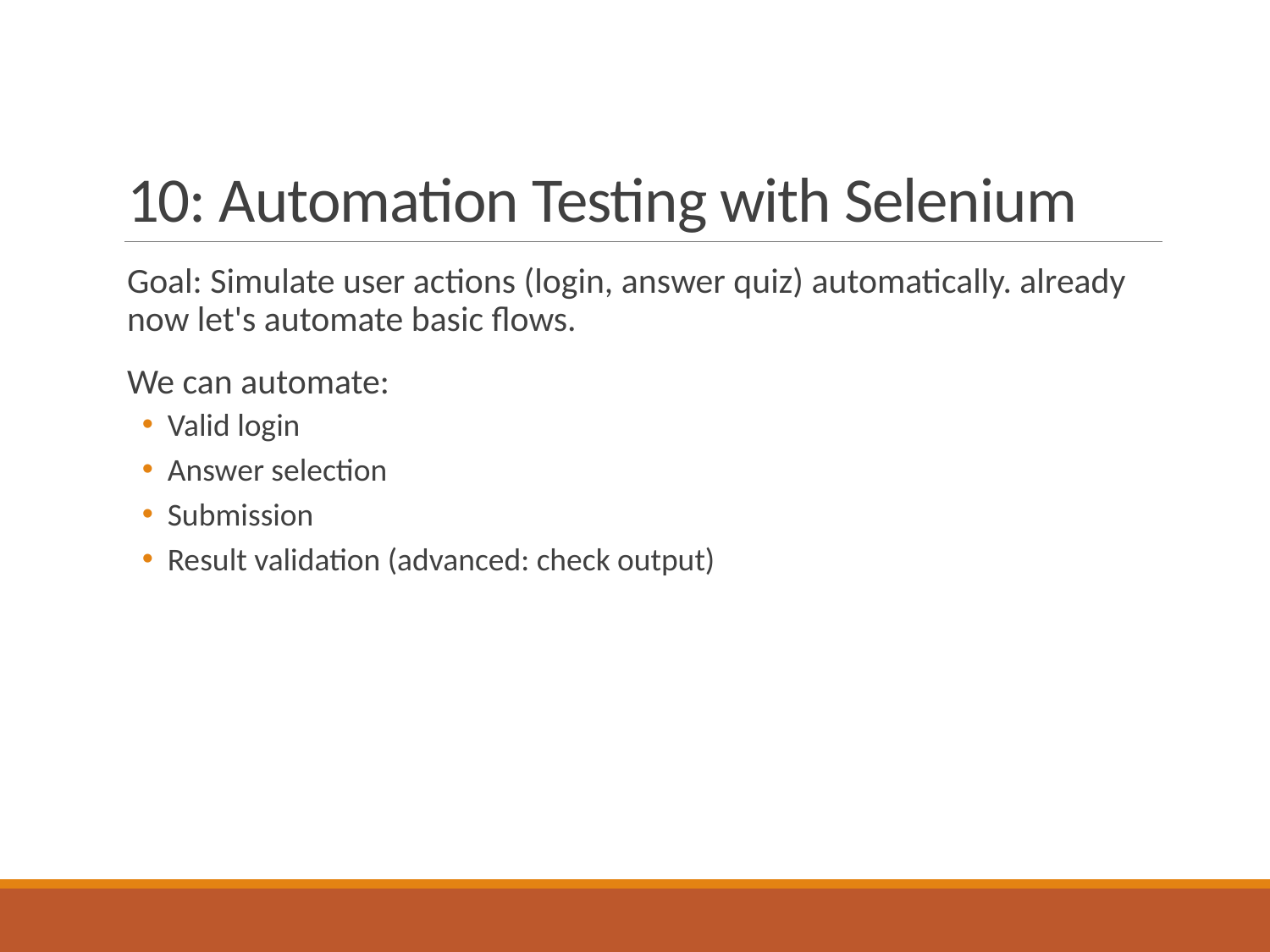

# 10: Automation Testing with Selenium
Goal: Simulate user actions (login, answer quiz) automatically. already now let's automate basic flows.
We can automate:
Valid login
Answer selection
Submission
Result validation (advanced: check output)